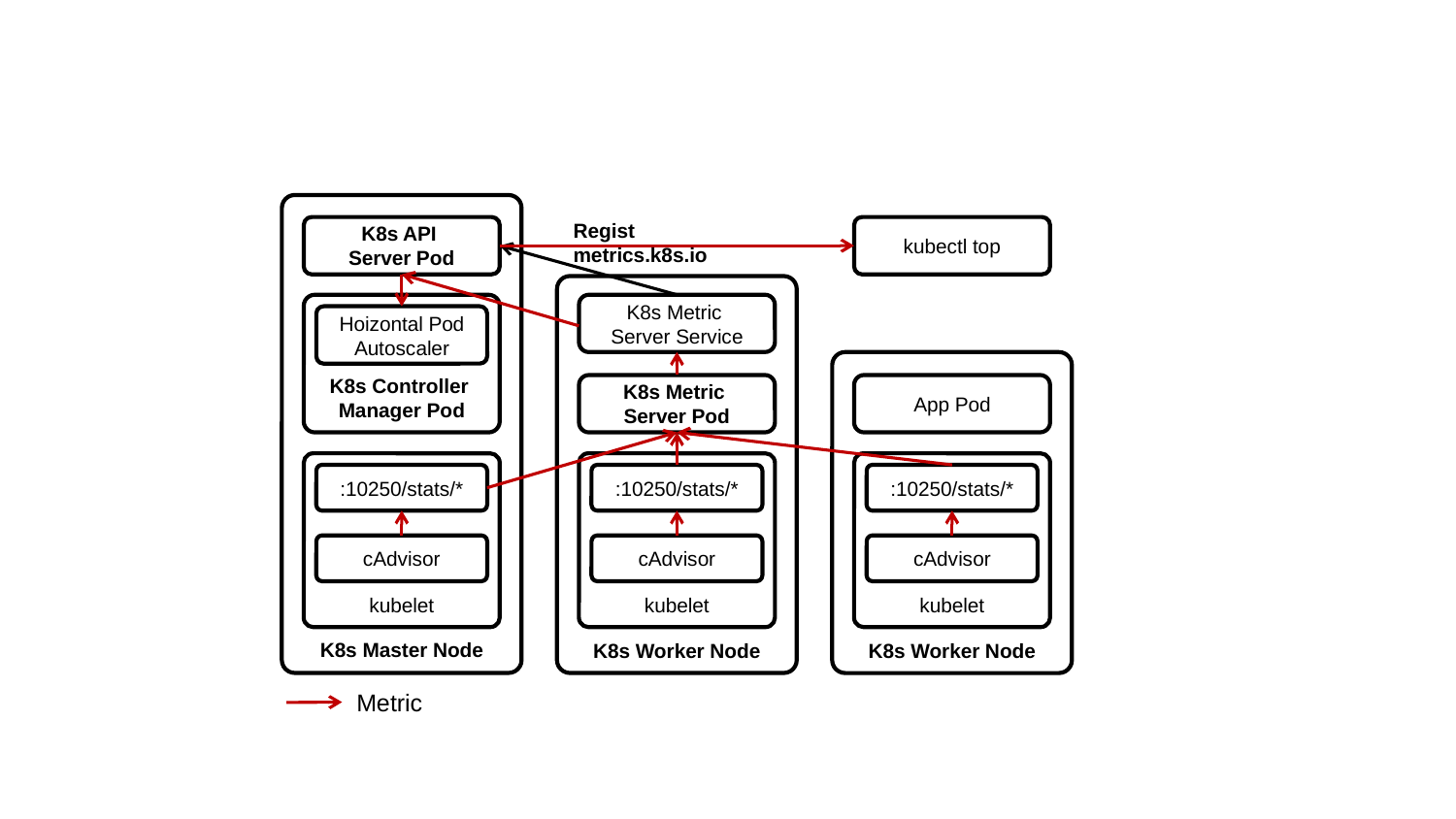

K8s Master Node
Regist
metrics.k8s.io
K8s API
Server Pod
kubectl top
K8s Worker Node
K8s Metric
Server Service
K8s Controller
Manager Pod
Hoizontal Pod
Autoscaler
K8s Worker Node
K8s Metric
Server Pod
App Pod
kubelet
kubelet
kubelet
:10250/stats/*
:10250/stats/*
:10250/stats/*
cAdvisor
cAdvisor
cAdvisor
Metric